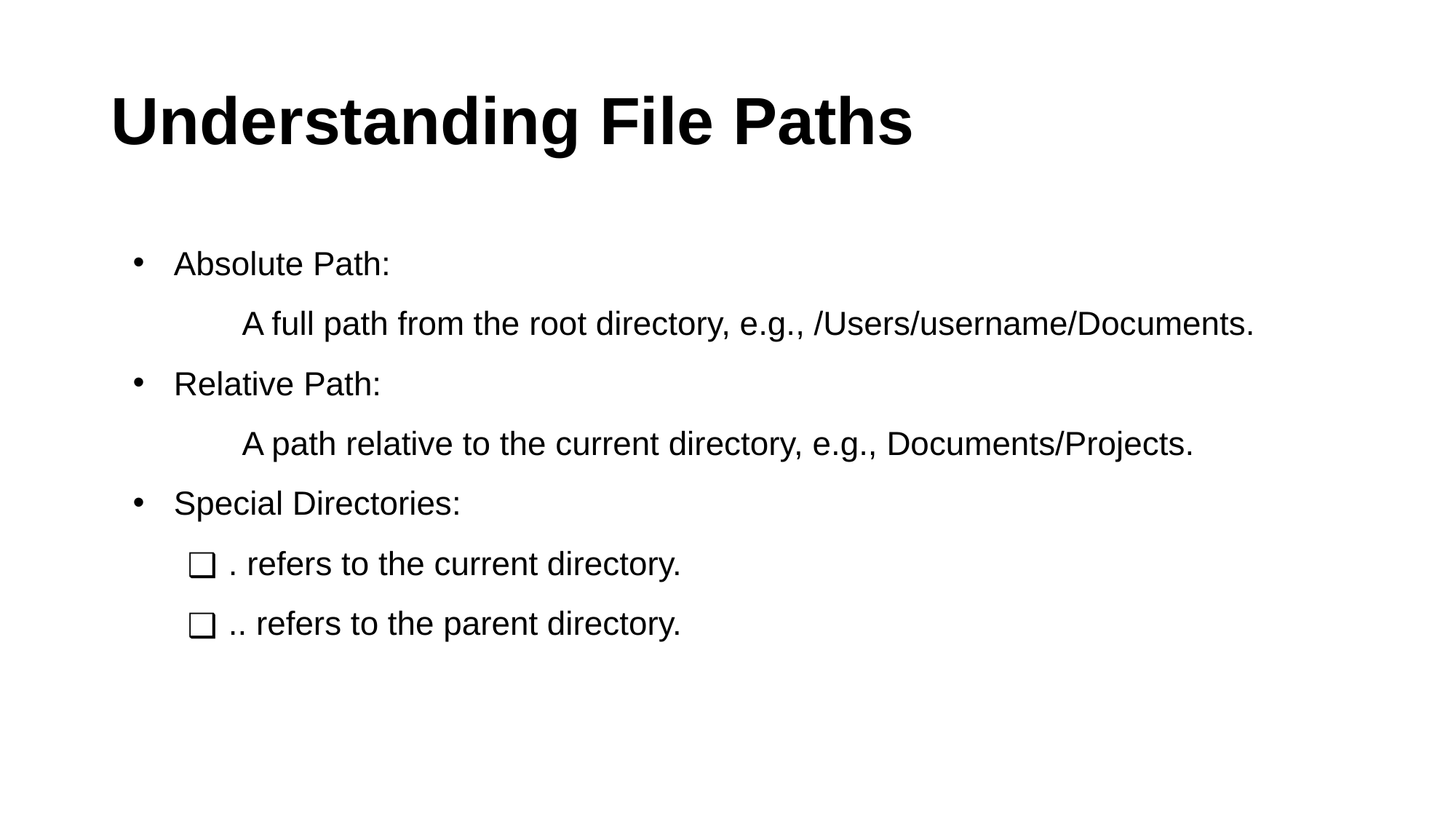

# Understanding File Paths
Absolute Path:
	A full path from the root directory, e.g., /Users/username/Documents.
Relative Path:
	A path relative to the current directory, e.g., Documents/Projects.
Special Directories:
. refers to the current directory.
.. refers to the parent directory.